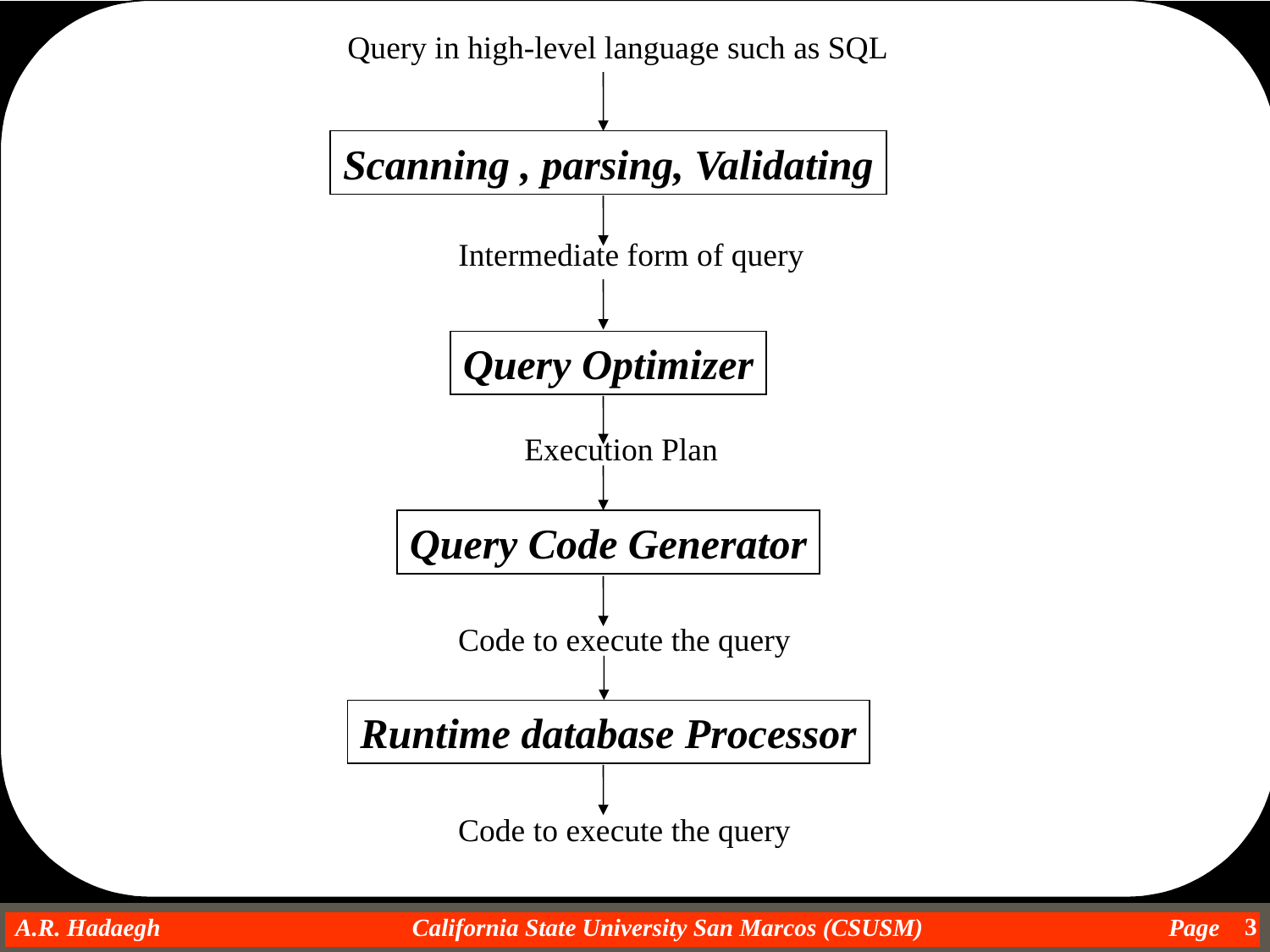

Query in high-level language such as SQL

Scanning , parsing, Validating

Intermediate form of query

Query Optimizer

Execution Plan

Query Code Generator

Code to execute the query

Runtime database Processor

Code to execute the query
3